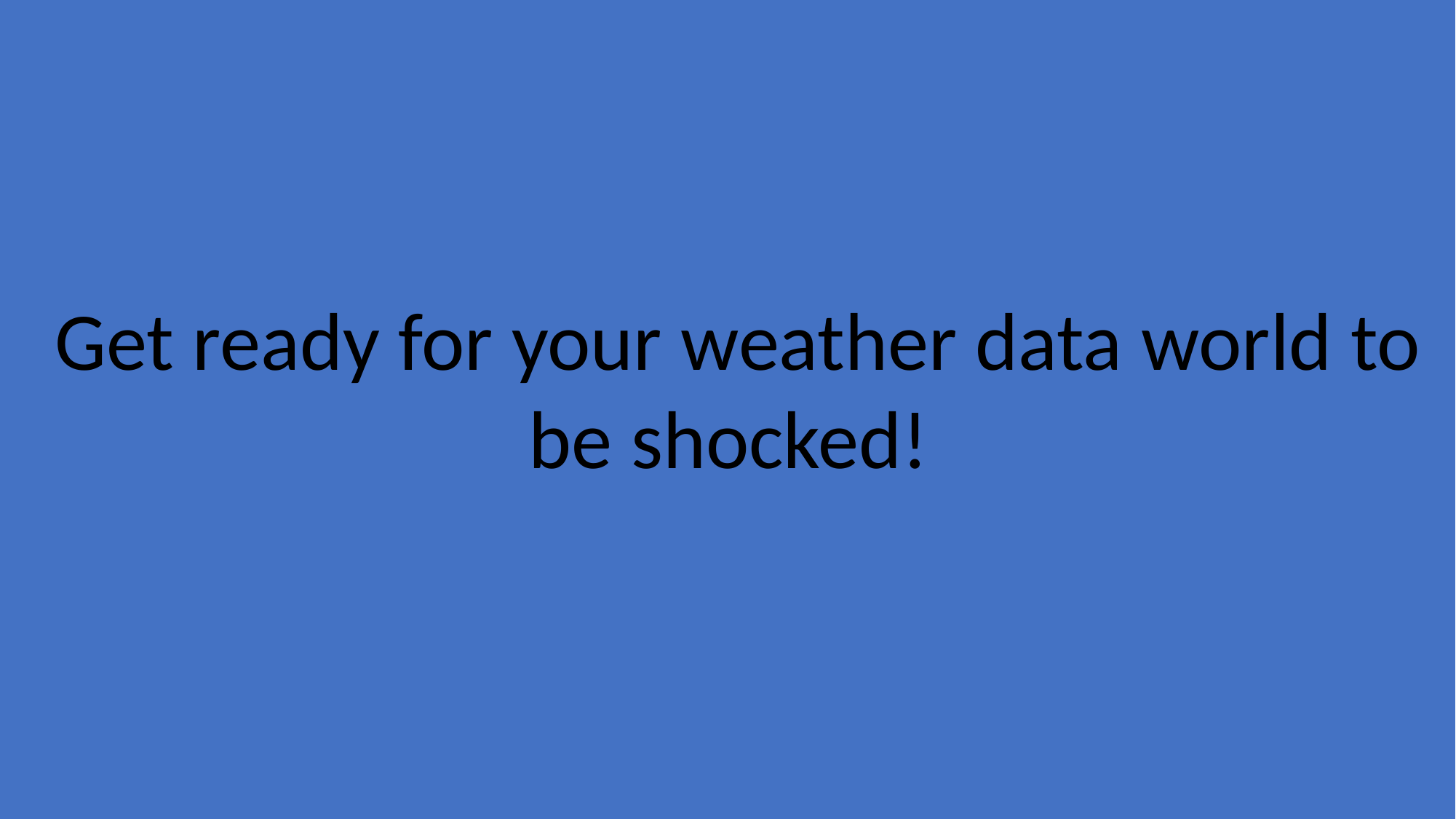

Get ready for your weather data world to be shocked!